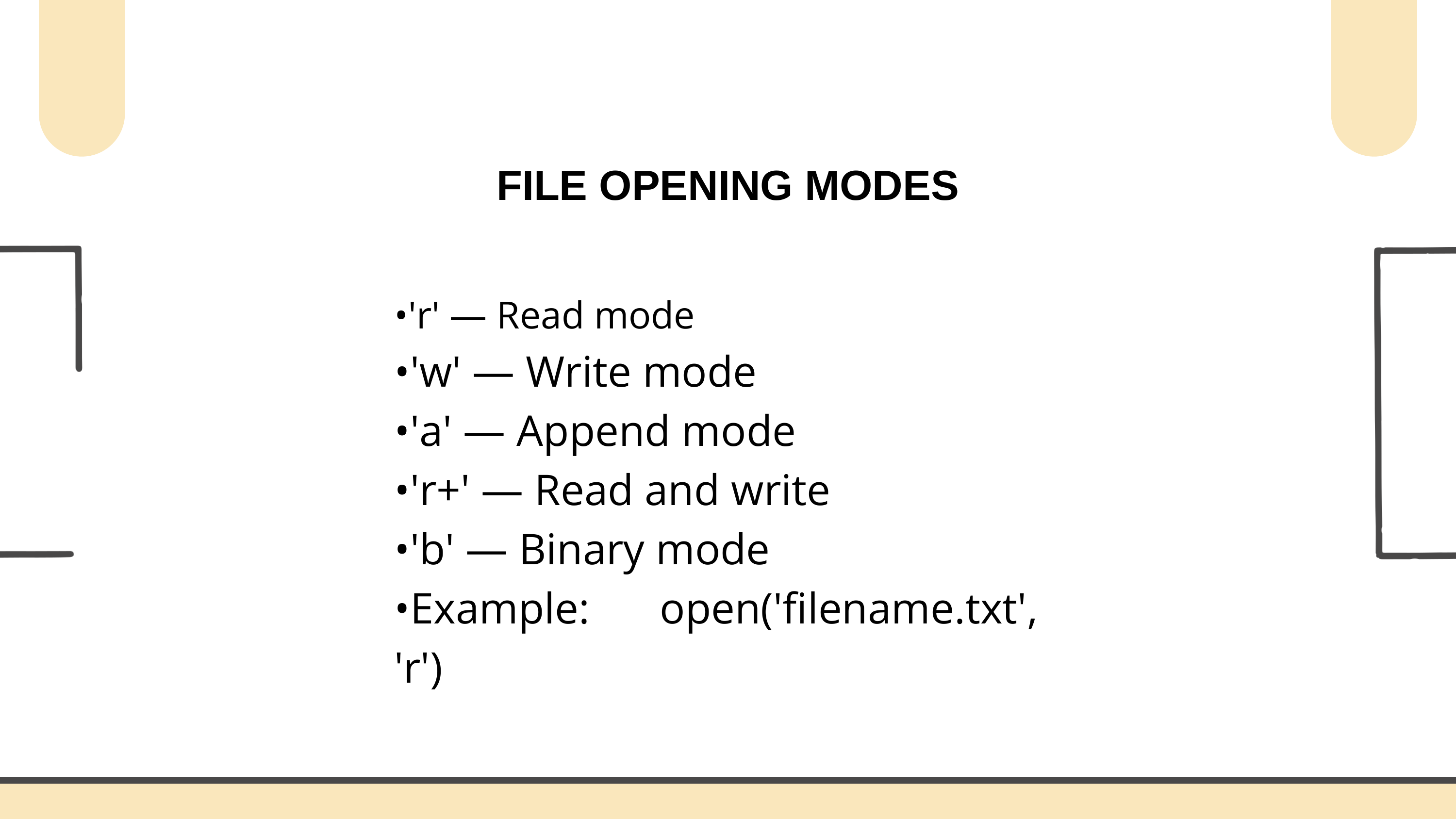

FILE OPENING MODES

•'r' — Read mode
•'w' — Write mode
•'a' — Append mode
•'r+' — Read and write
•'b' — Binary mode
•Example: open('filename.txt', 'r')